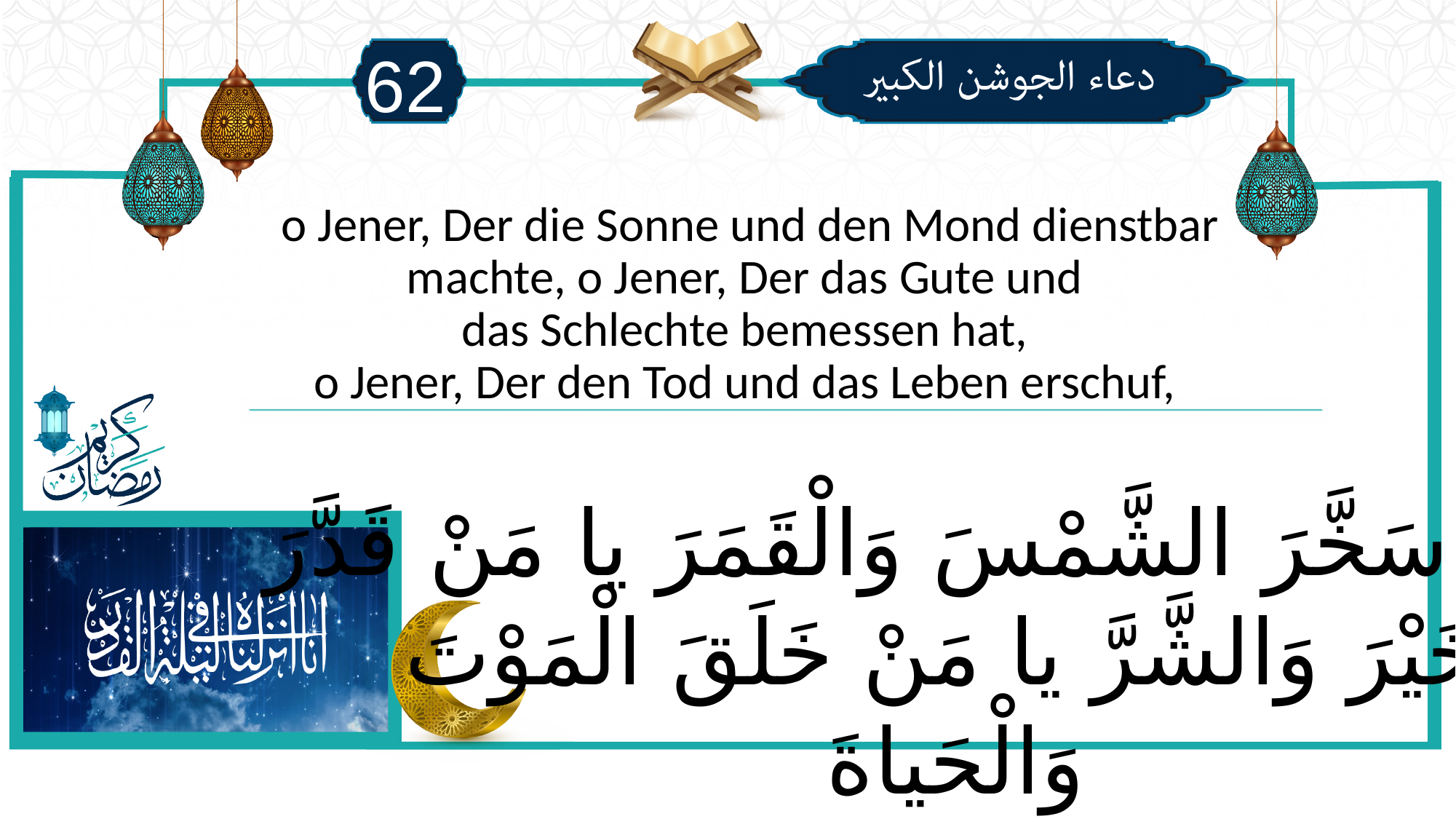

62
 o Jener, Der die Sonne und den Mond dienstbar
machte, o Jener, Der das Gute und
das Schlechte bemessen hat,
o Jener, Der den Tod und das Leben erschuf,
يا مَنْ سَخَّرَ الشَّمْسَ وَالْقَمَرَ يا مَنْ قَدَّرَ
الْخَيْرَ وَالشَّرَّ يا مَنْ خَلَقَ الْمَوْتَ وَالْحَياةَ